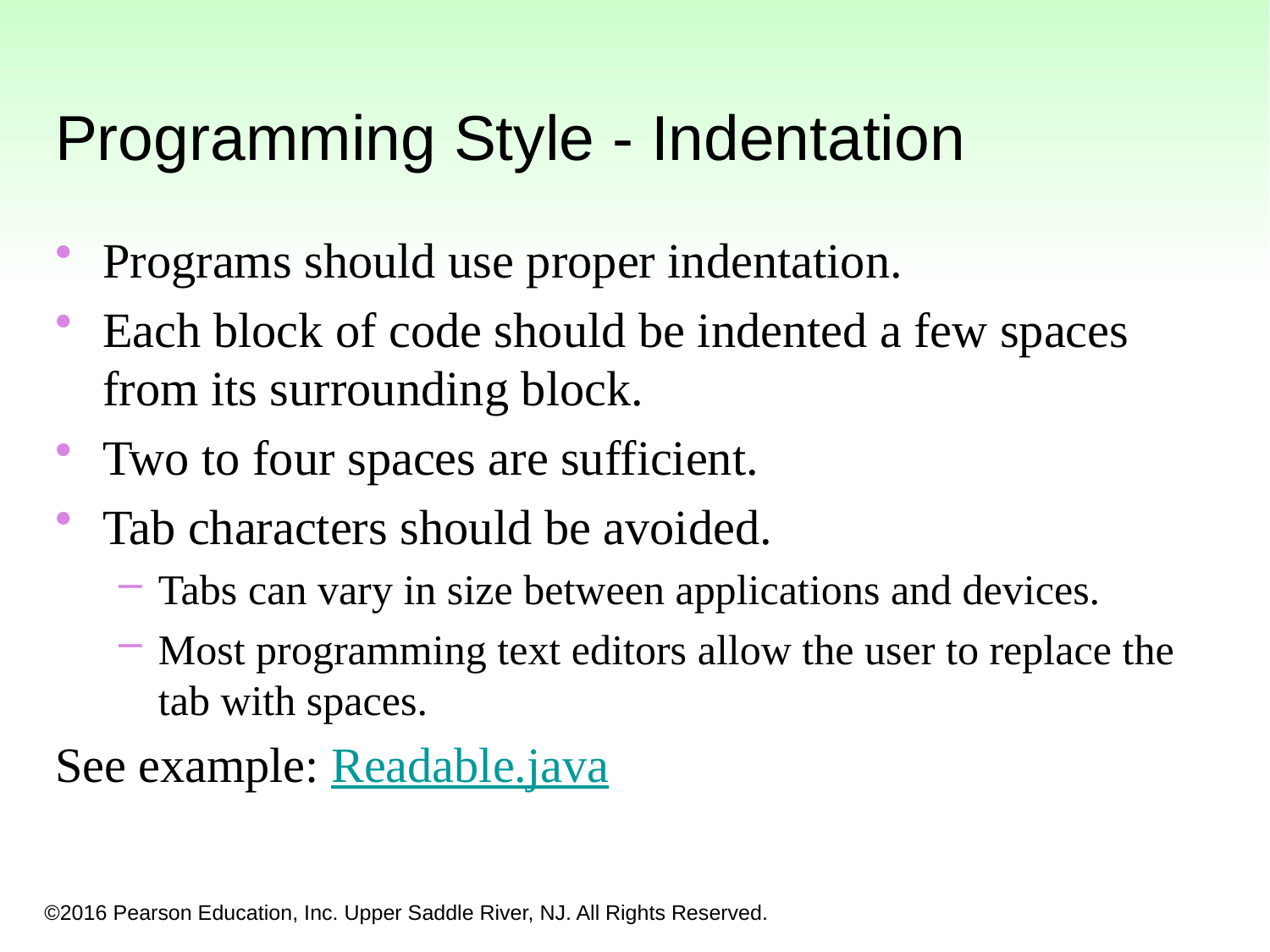

Programming Style - Indentation
Programs should use proper indentation.
Each block of code should be indented a few spaces from its surrounding block.
Two to four spaces are sufficient.
Tab characters should be avoided.
Tabs can vary in size between applications and devices.
Most programming text editors allow the user to replace the tab with spaces.
See example: Readable.java